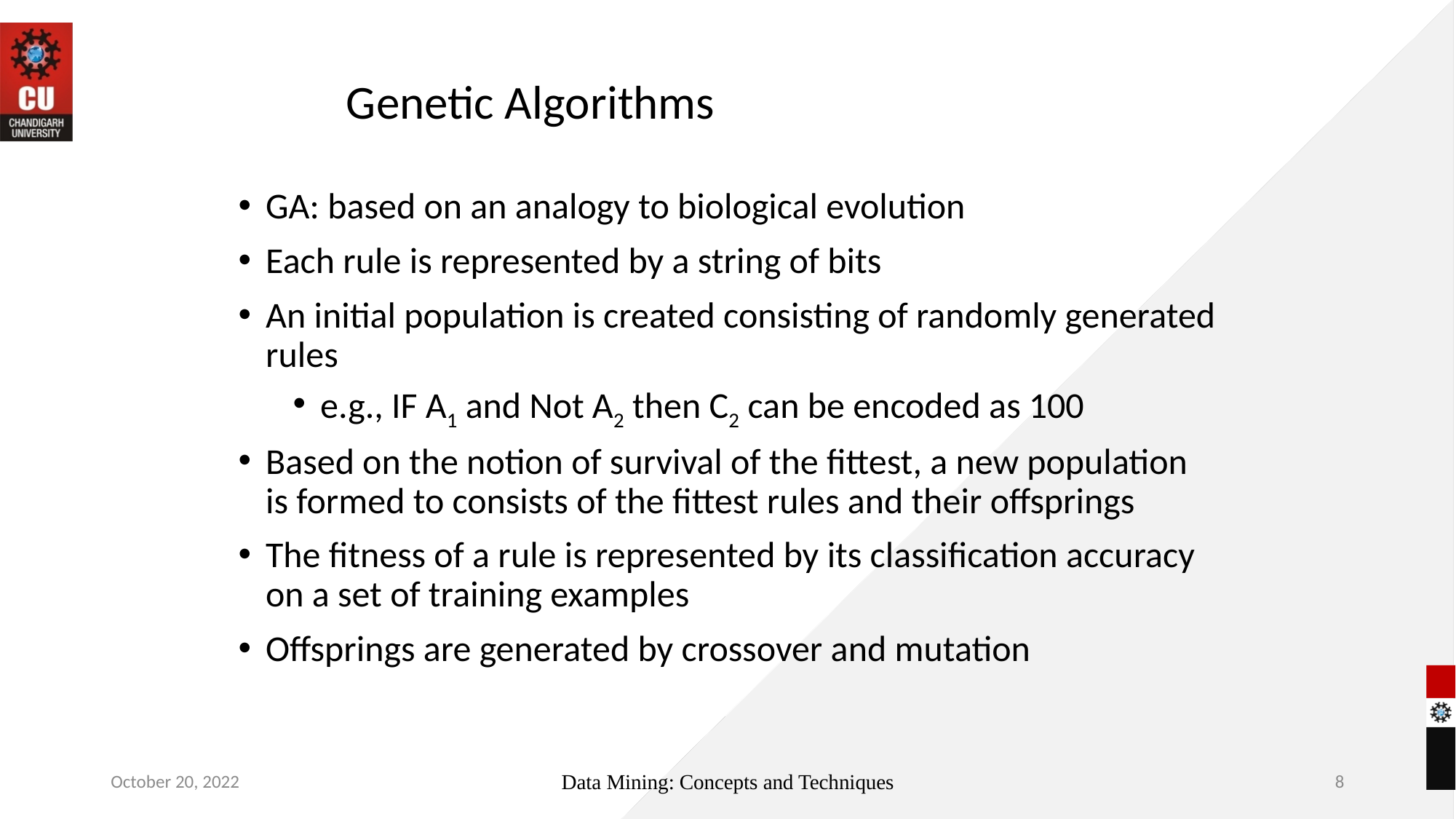

# Genetic Algorithms
GA: based on an analogy to biological evolution
Each rule is represented by a string of bits
An initial population is created consisting of randomly generated rules
e.g., IF A1 and Not A2 then C2 can be encoded as 100
Based on the notion of survival of the fittest, a new population is formed to consists of the fittest rules and their offsprings
The fitness of a rule is represented by its classification accuracy on a set of training examples
Offsprings are generated by crossover and mutation
October 20, 2022
Data Mining: Concepts and Techniques
8